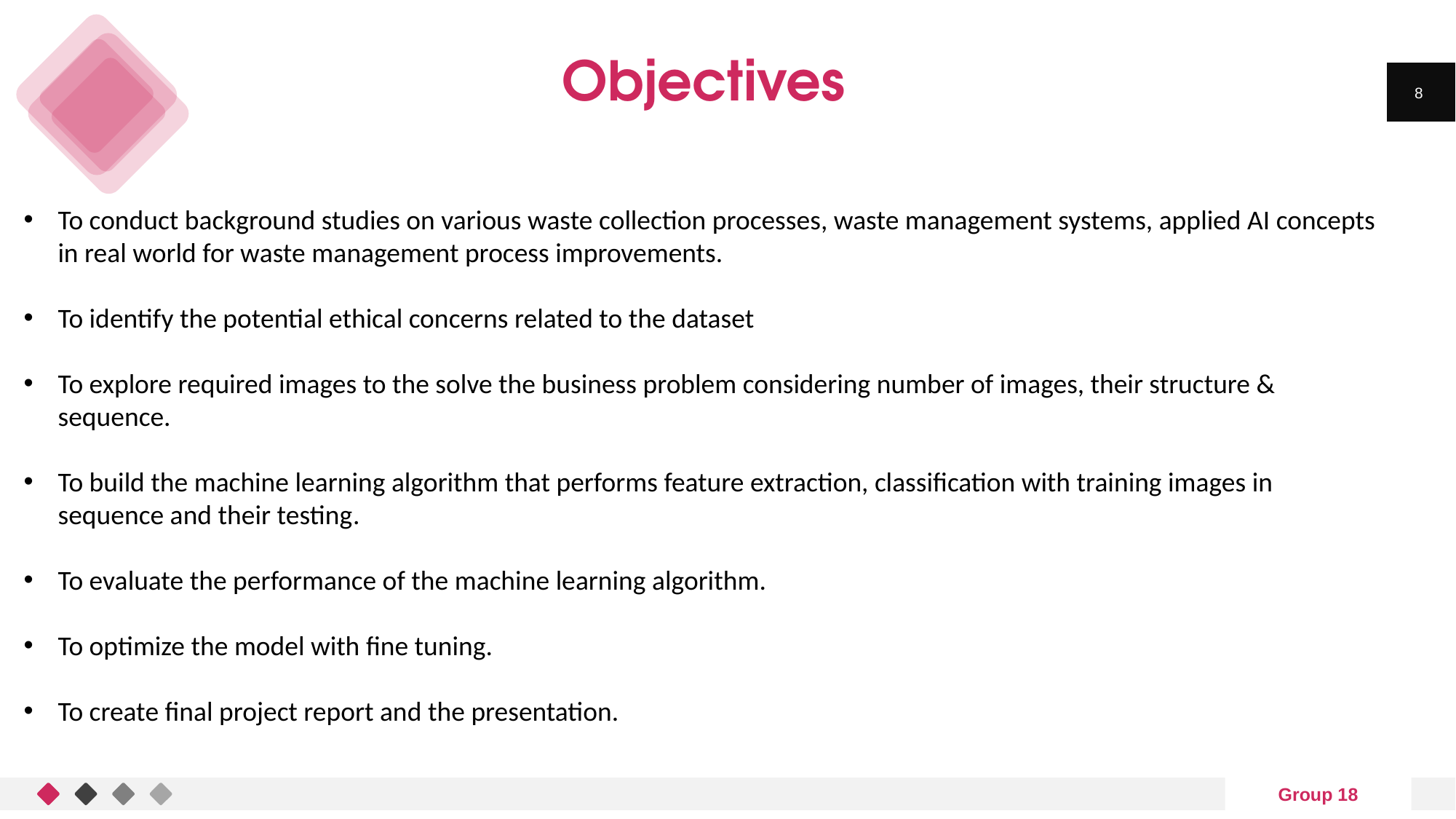

# Objectives
8
To conduct background studies on various waste collection processes, waste management systems, applied AI concepts in real world for waste management process improvements.

To identify the potential ethical concerns related to the dataset

To explore required images to the solve the business problem considering number of images, their structure & sequence.

To build the machine learning algorithm that performs feature extraction, classification with training images in sequence and their testing.

To evaluate the performance of the machine learning algorithm.

To optimize the model with fine tuning.

To create final project report and the presentation.

Group 18